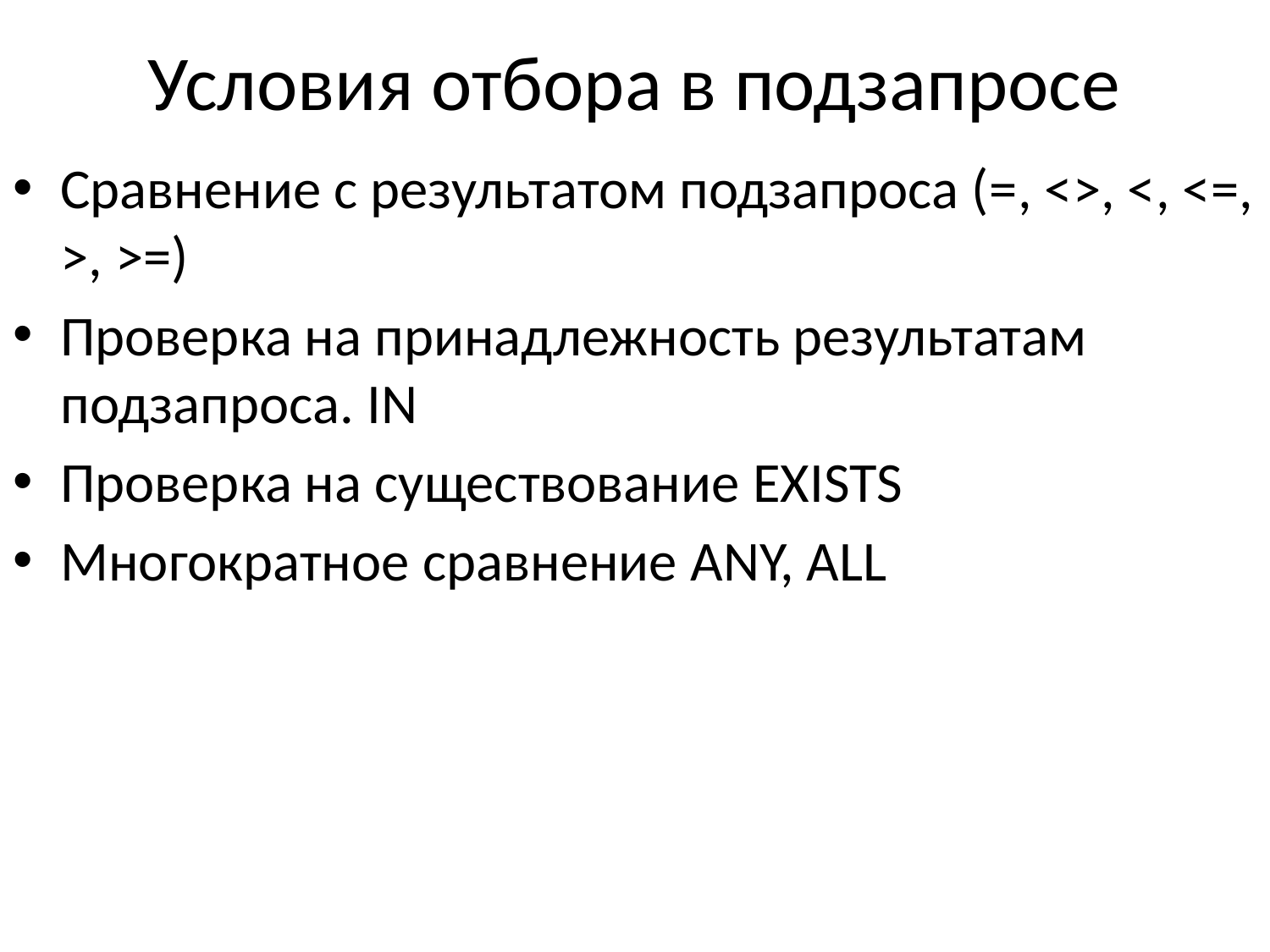

# Условия отбора в подзапросе
Сравнение с результатом подзапроса (=, <>, <, <=, >, >=)
Проверка на принадлежность результатам подзапроса. IN
Проверка на существование EXISTS
Многократное сравнение ANY, ALL